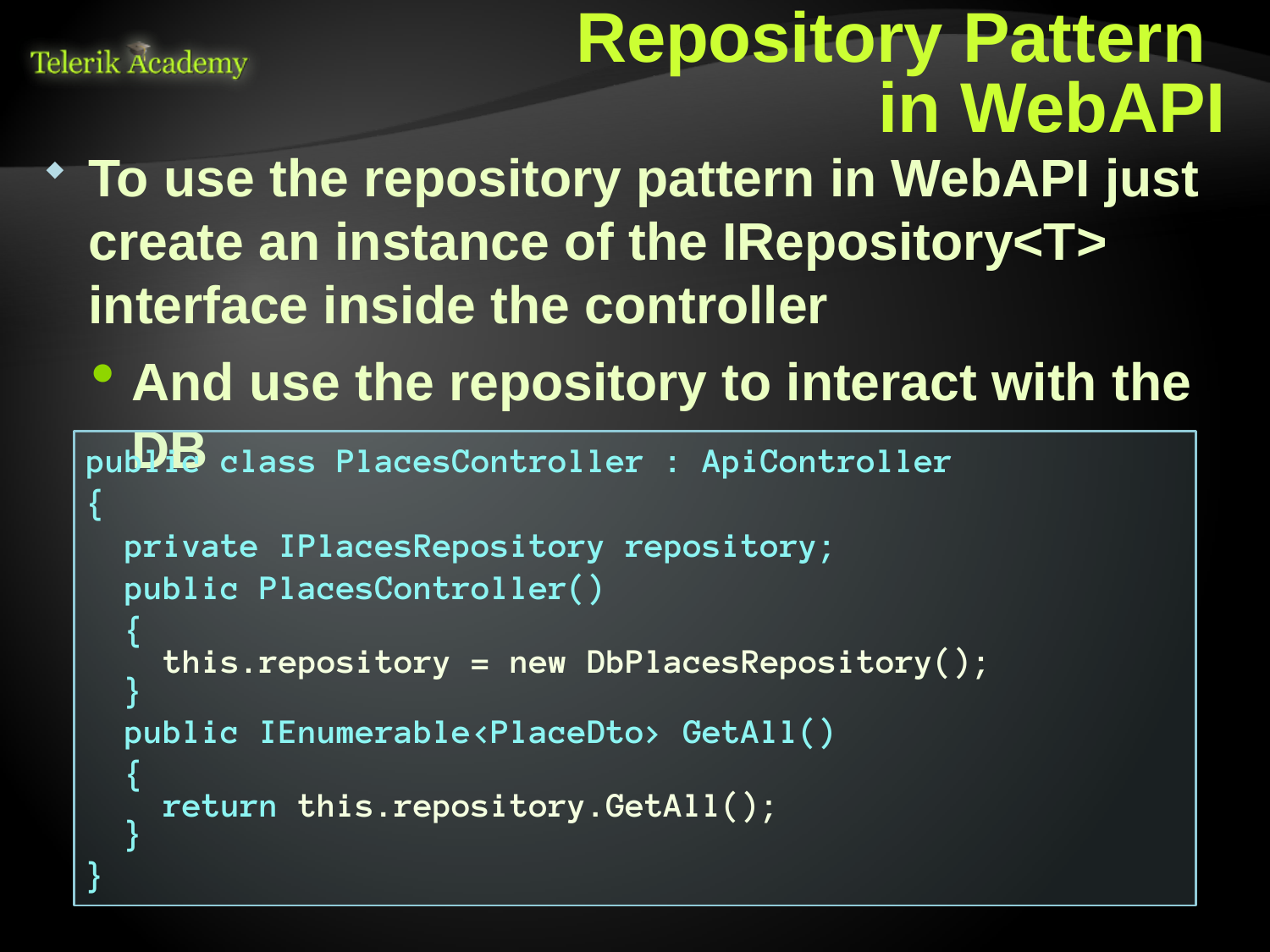

# Repository Pattern in WebAPI
To use the repository pattern in WebAPI just create an instance of the IRepository<T> interface inside the controller
And use the repository to interact with the DB

public class PlacesController : ApiController
{
  private IPlacesRepository repository;
  public PlacesController()
  {
    this.repository = new DbPlacesRepository();
  }
  public IEnumerable<PlaceDto> GetAll()
  {
    return this.repository.GetAll();
  }
}